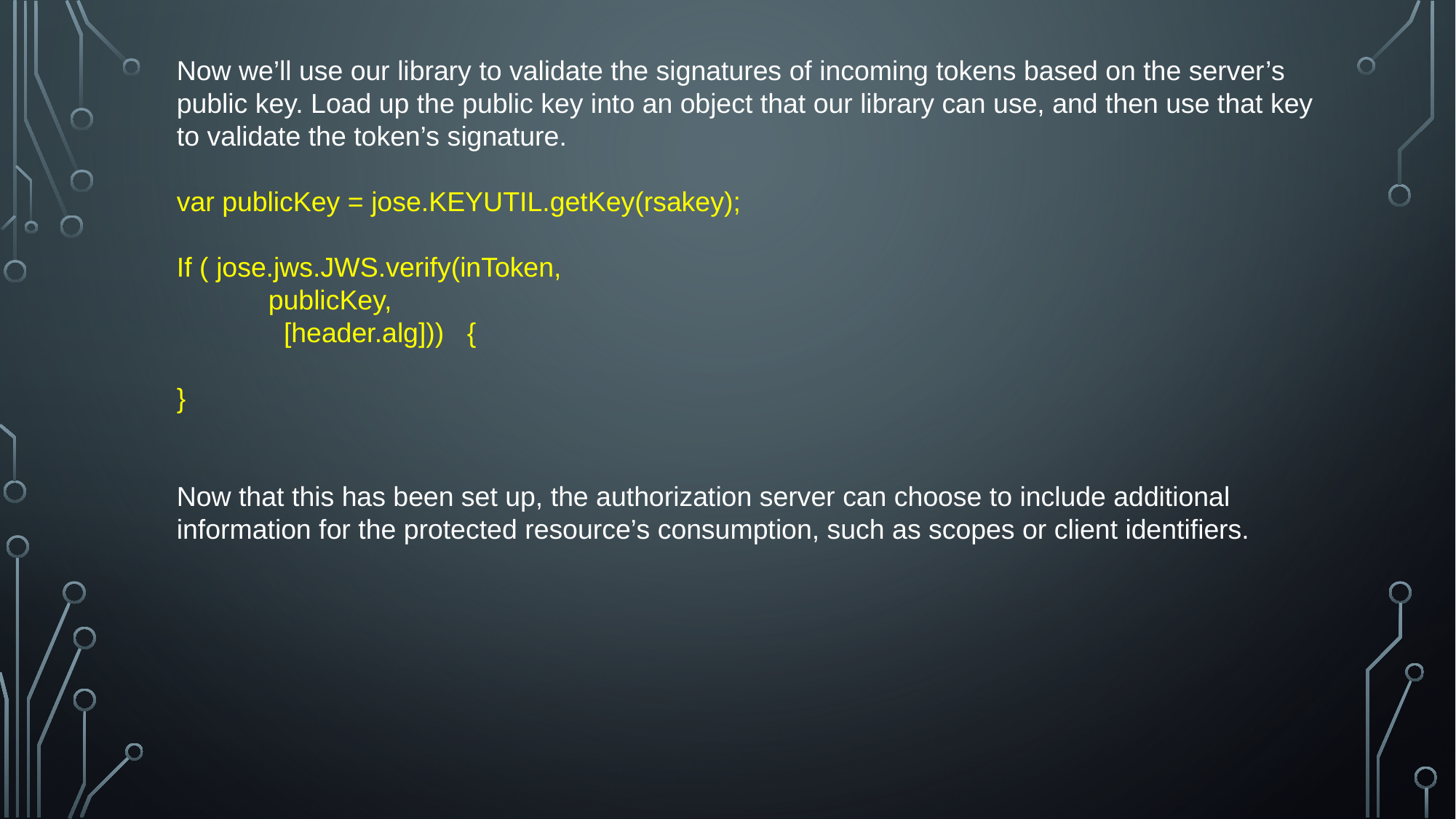

Now we’ll use our library to validate the signatures of incoming tokens based on the server’s public key. Load up the public key into an object that our library can use, and then use that key to validate the token’s signature.

var publicKey = jose.KEYUTIL.getKey(rsakey);

If ( jose.jws.JWS.verify(inToken,
            publicKey,
              [header.alg]))   {

}

Now that this has been set up, the authorization server can choose to include additional information for the protected resource’s consumption, such as scopes or client identifiers.